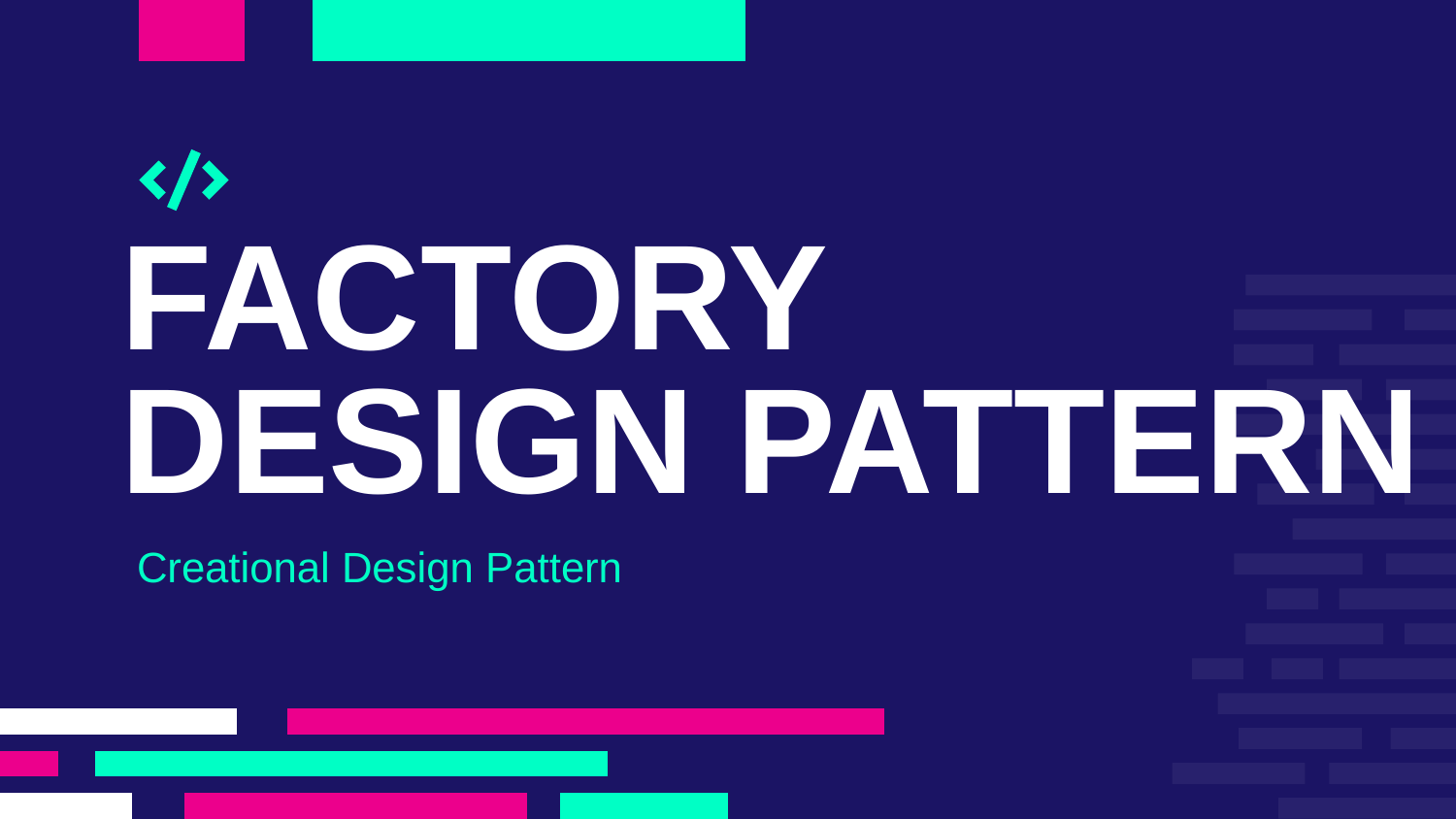

# FACTORY DESIGN PATTERN
Creational Design Pattern